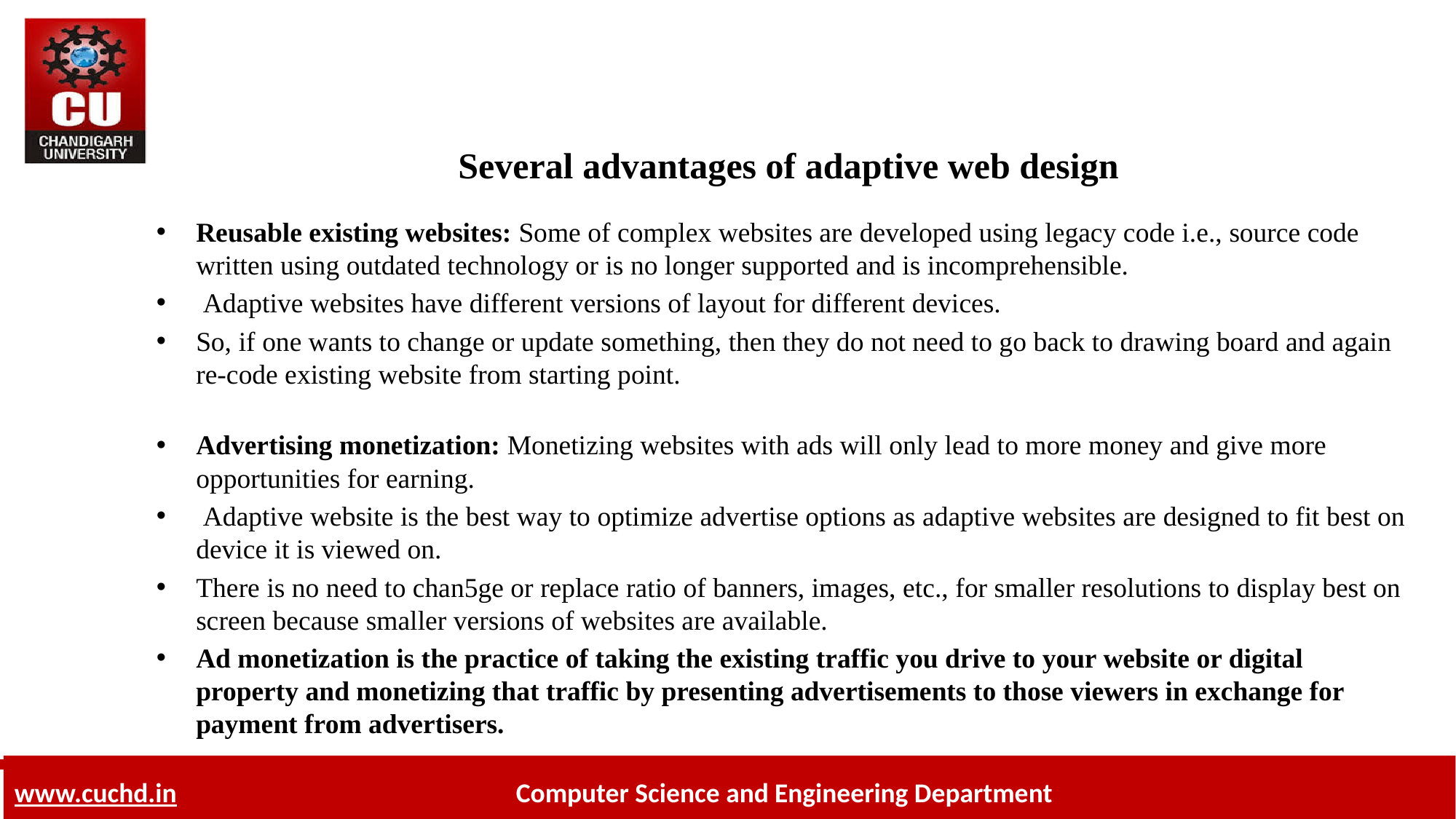

# Several advantages of adaptive web design
Reusable existing websites: Some of complex websites are developed using legacy code i.e., source code written using outdated technology or is no longer supported and is incomprehensible.
 Adaptive websites have different versions of layout for different devices.
So, if one wants to change or update something, then they do not need to go back to drawing board and again re-code existing website from starting point.
Advertising monetization: Monetizing websites with ads will only lead to more money and give more opportunities for earning.
 Adaptive website is the best way to optimize advertise options as adaptive websites are designed to fit best on device it is viewed on.
There is no need to chan5ge or replace ratio of banners, images, etc., for smaller resolutions to display best on screen because smaller versions of websites are available.
Ad monetization is the practice of taking the existing traffic you drive to your website or digital property and monetizing that traffic by presenting advertisements to those viewers in exchange for payment from advertisers.